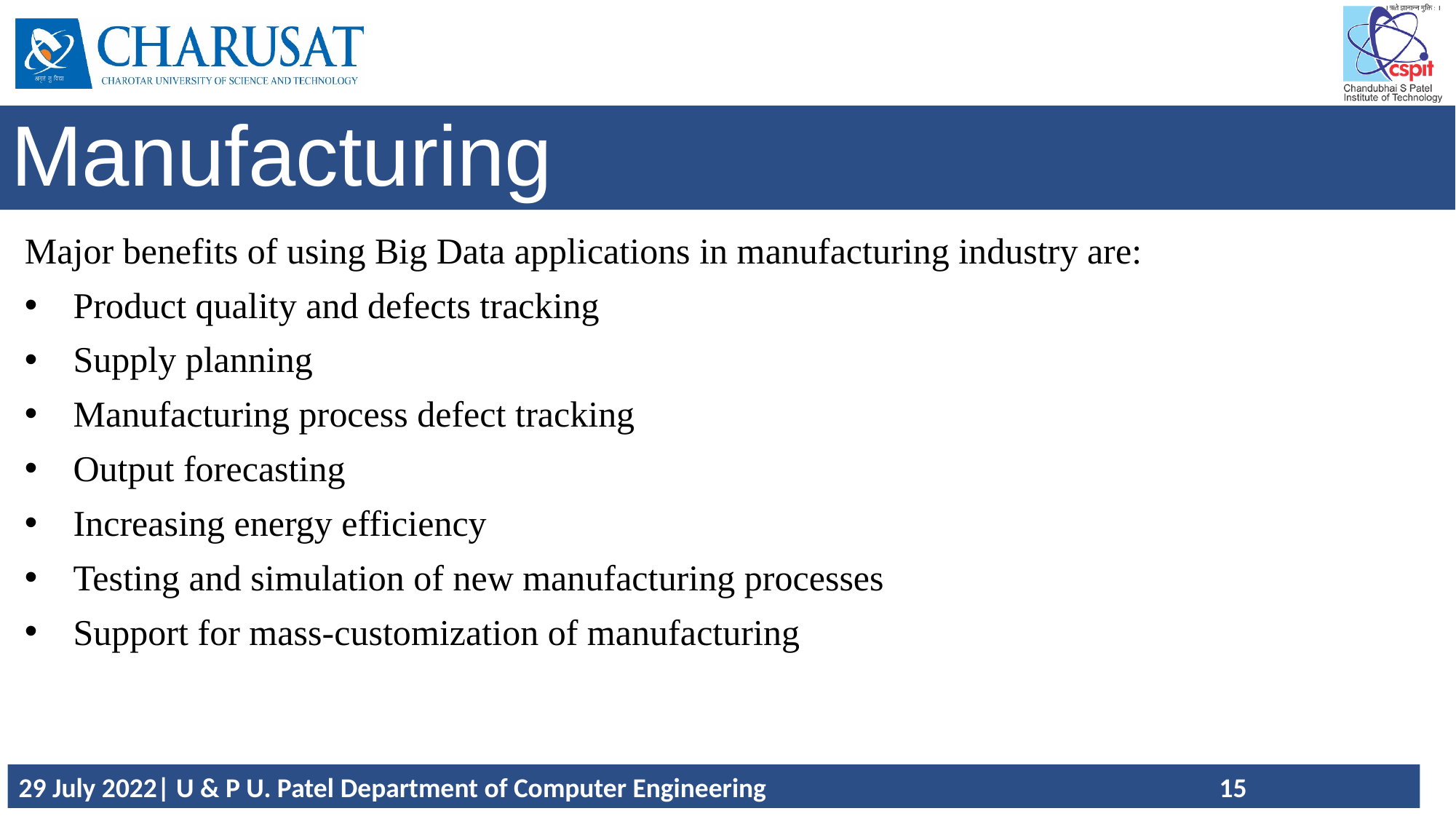

# Manufacturing
Major benefits of using Big Data applications in manufacturing industry are:
Product quality and defects tracking
Supply planning
Manufacturing process defect tracking
Output forecasting
Increasing energy efficiency
Testing and simulation of new manufacturing processes
Support for mass-customization of manufacturing